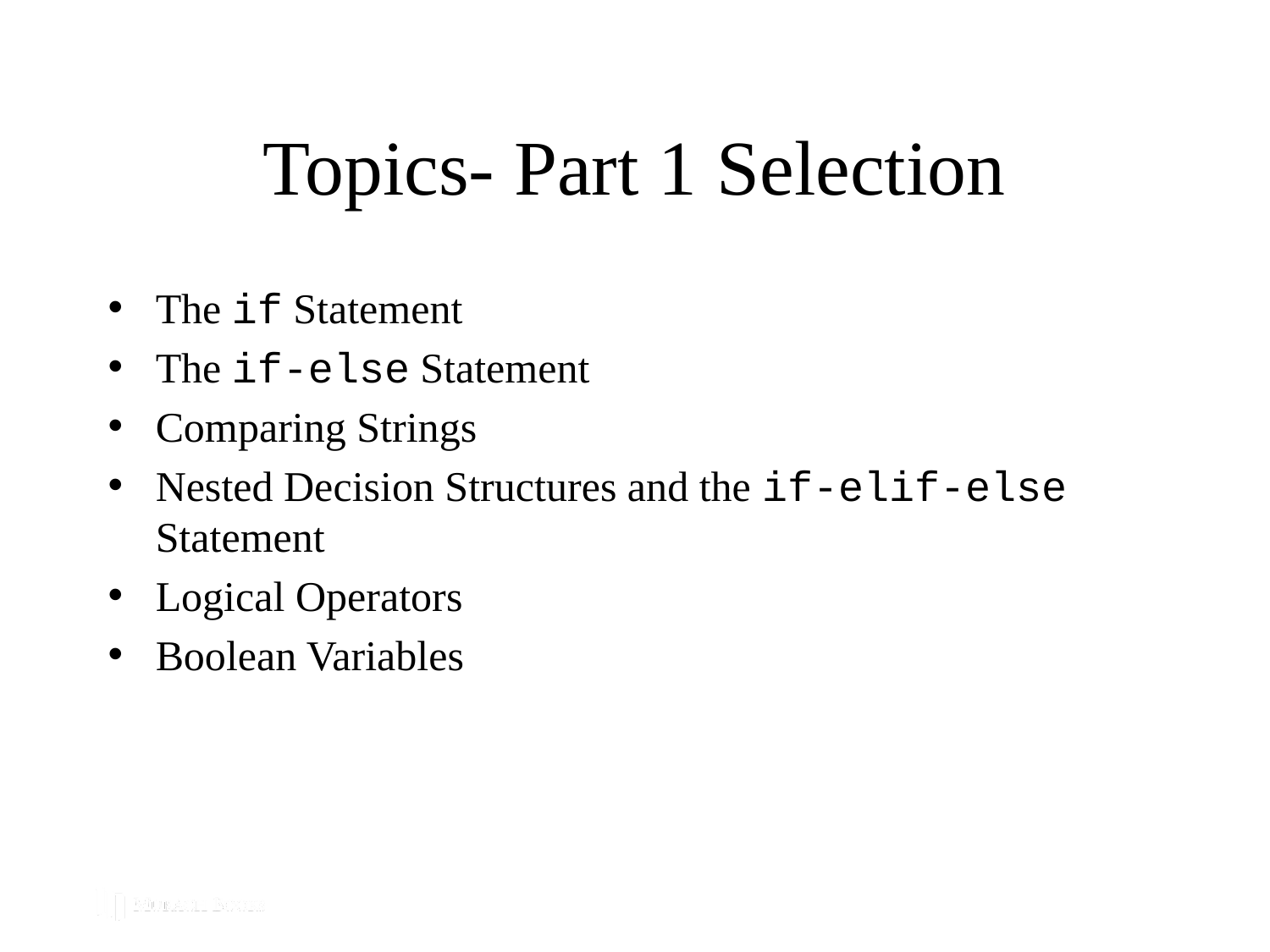

# Topics- Part 1 Selection
The if Statement
The if-else Statement
Comparing Strings
Nested Decision Structures and the if-elif-else Statement
Logical Operators
Boolean Variables